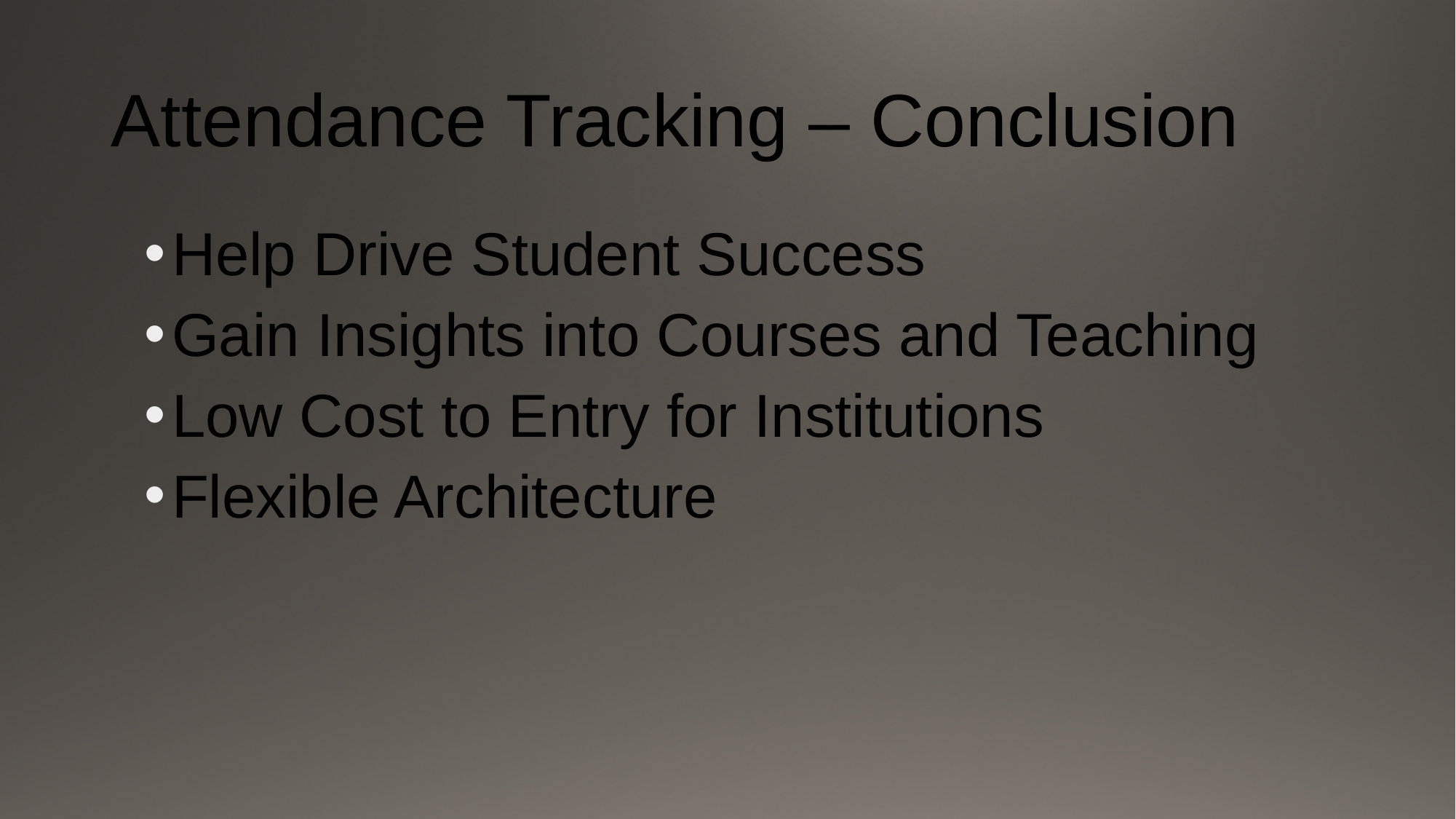

# Attendance Tracking – Conclusion
Help Drive Student Success
Gain Insights into Courses and Teaching
Low Cost to Entry for Institutions
Flexible Architecture